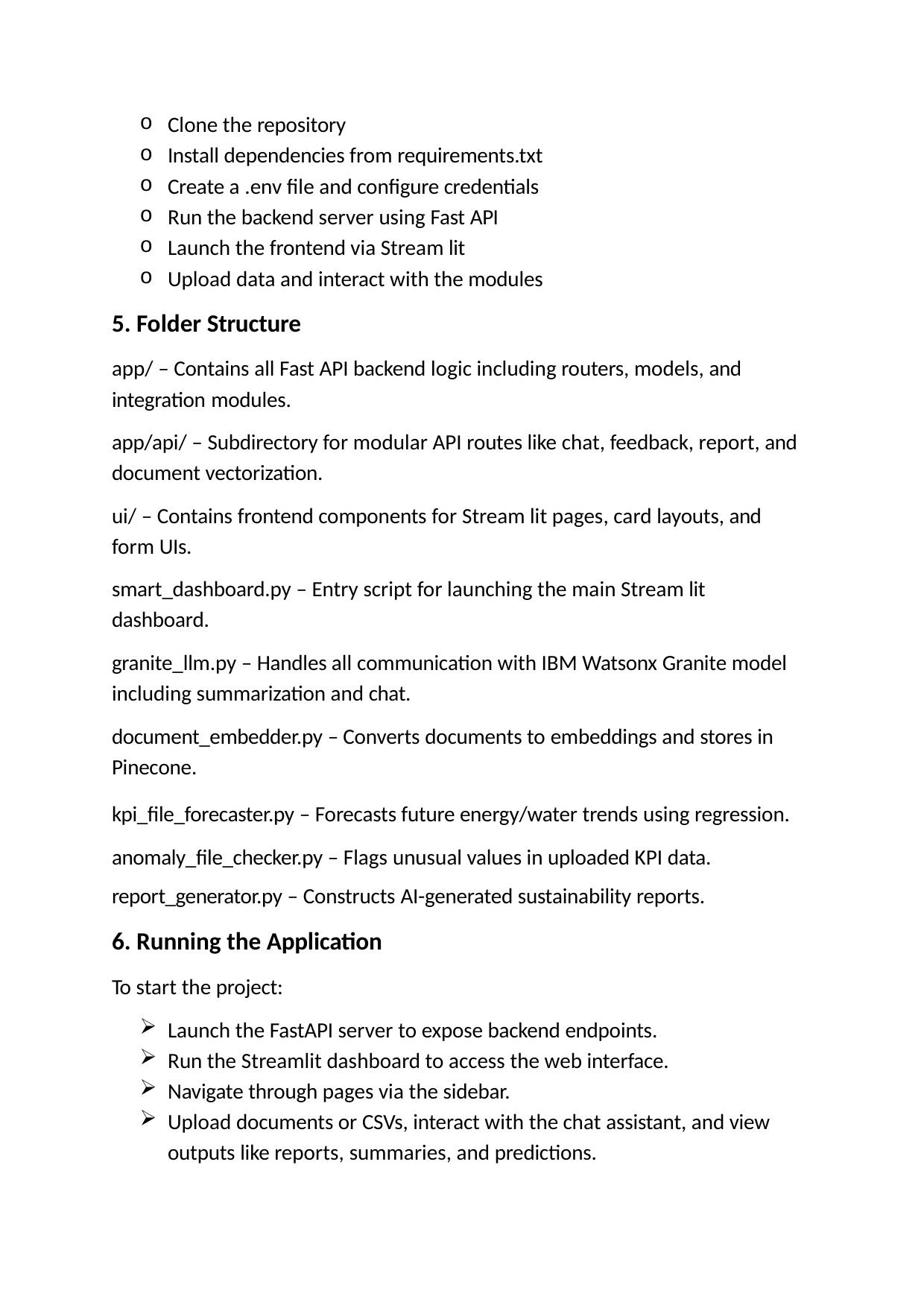

Clone the repository
Install dependencies from requirements.txt
Create a .env file and configure credentials
Run the backend server using Fast API
Launch the frontend via Stream lit
Upload data and interact with the modules
Folder Structure
app/ – Contains all Fast API backend logic including routers, models, and integration modules.
app/api/ – Subdirectory for modular API routes like chat, feedback, report, and document vectorization.
ui/ – Contains frontend components for Stream lit pages, card layouts, and form UIs.
smart_dashboard.py – Entry script for launching the main Stream lit dashboard.
granite_llm.py – Handles all communication with IBM Watsonx Granite model including summarization and chat.
document_embedder.py – Converts documents to embeddings and stores in Pinecone.
kpi_file_forecaster.py – Forecasts future energy/water trends using regression. anomaly_file_checker.py – Flags unusual values in uploaded KPI data.
report_generator.py – Constructs AI-generated sustainability reports.
Running the Application
To start the project:
Launch the FastAPI server to expose backend endpoints.
Run the Streamlit dashboard to access the web interface.
Navigate through pages via the sidebar.
Upload documents or CSVs, interact with the chat assistant, and view outputs like reports, summaries, and predictions.